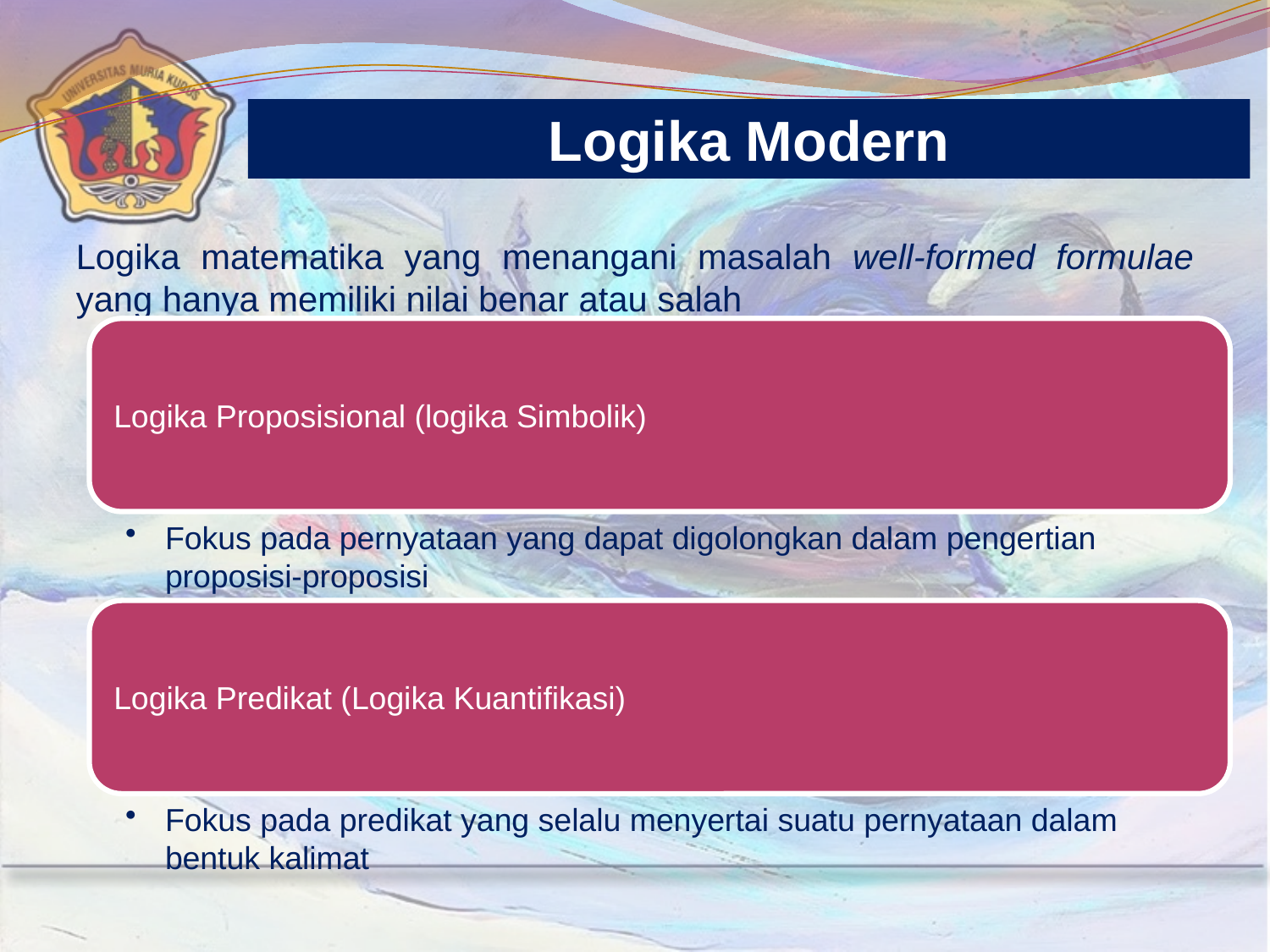

Logika Modern
Logika matematika yang menangani masalah well-formed formulae yang hanya memiliki nilai benar atau salah
Logika Proposisional (logika Simbolik)
Fokus pada pernyataan yang dapat digolongkan dalam pengertian proposisi-proposisi
Logika Predikat (Logika Kuantifikasi)
Fokus pada predikat yang selalu menyertai suatu pernyataan dalam bentuk kalimat